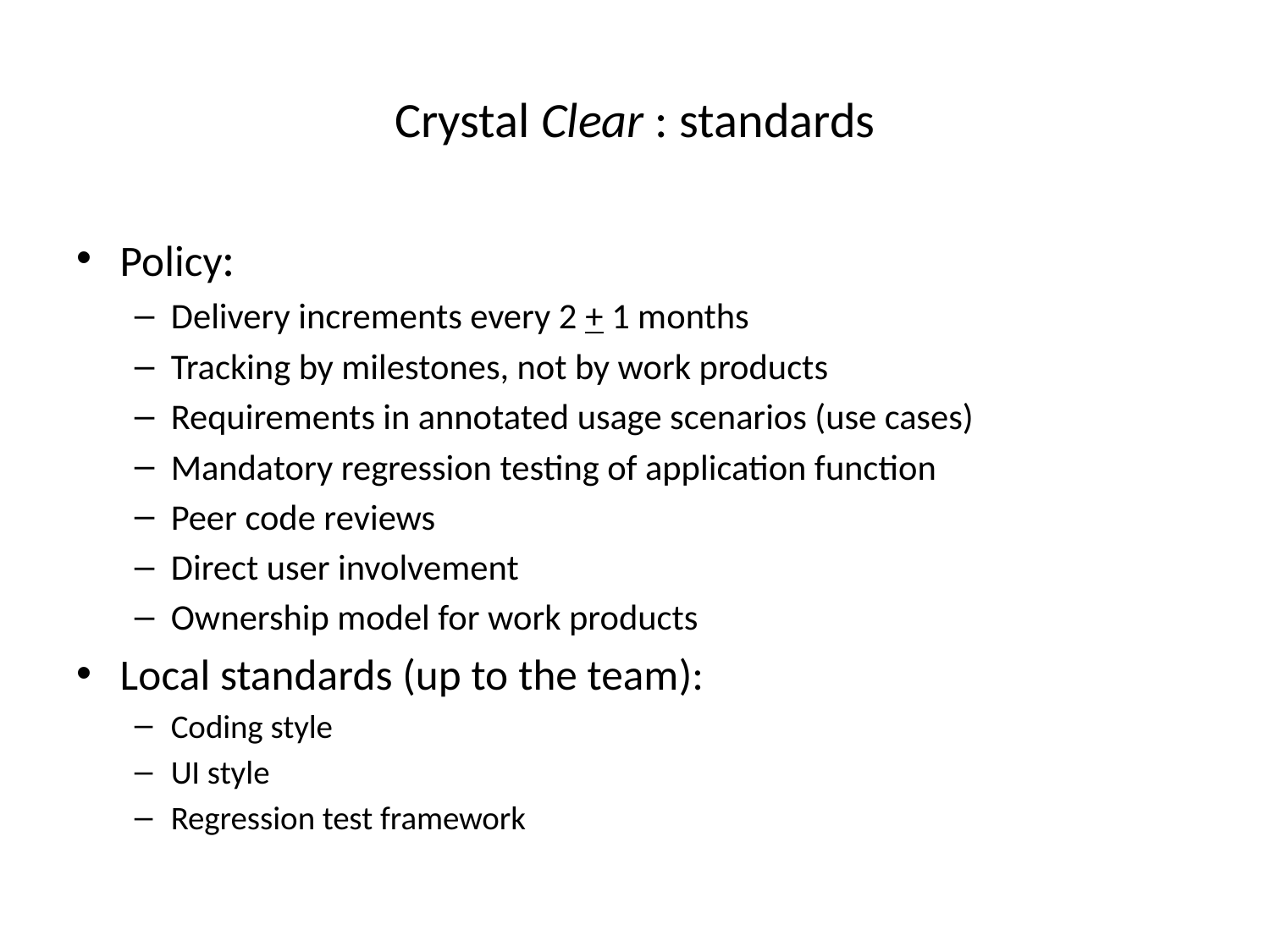

# Crystal Clear : standards
Policy:
Delivery increments every 2 + 1 months
Tracking by milestones, not by work products
Requirements in annotated usage scenarios (use cases)
Mandatory regression testing of application function
Peer code reviews
Direct user involvement
Ownership model for work products
Local standards (up to the team):
Coding style
UI style
Regression test framework